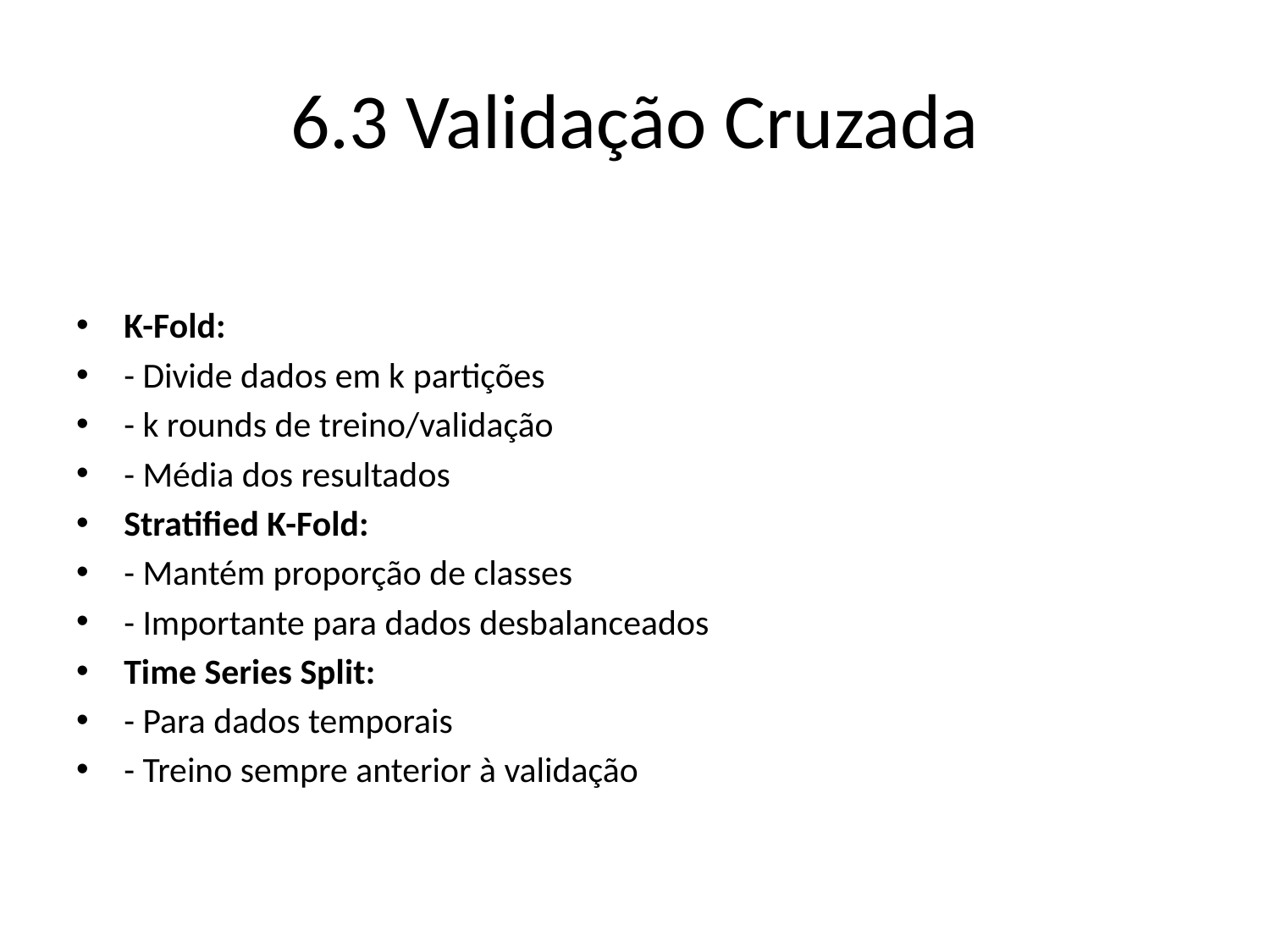

# 6.3 Validação Cruzada

K-Fold:
- Divide dados em k partições
- k rounds de treino/validação
- Média dos resultados
Stratified K-Fold:
- Mantém proporção de classes
- Importante para dados desbalanceados
Time Series Split:
- Para dados temporais
- Treino sempre anterior à validação